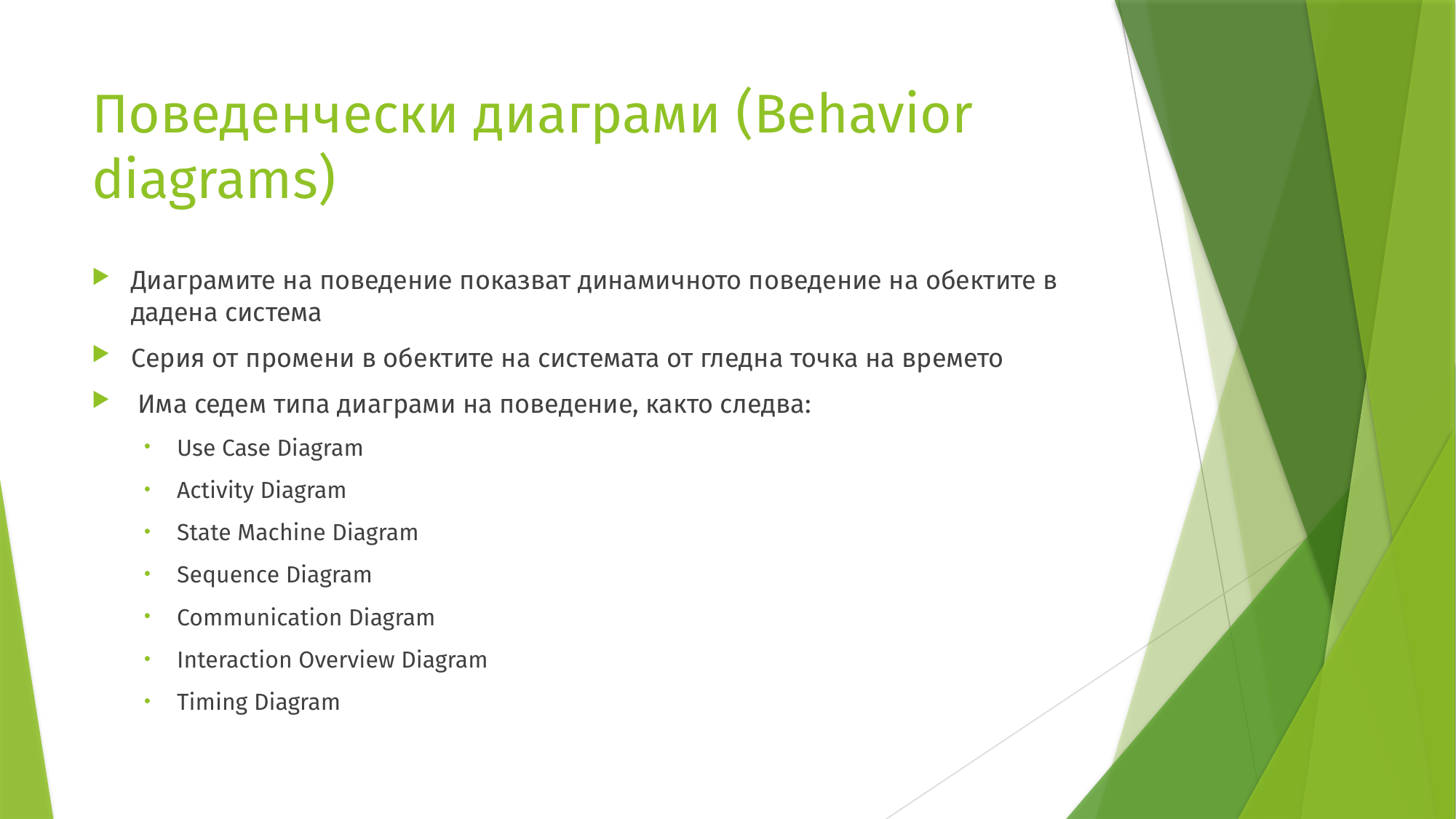

# Поведенчески диаграми (Behavior diagrams)
Диаграмите на поведение показват динамичното поведение на обектите в дадена система
Серия от промени в обектите на системата от гледна точка на времето
 Има седем типа диаграми на поведение, както следва:
Use Case Diagram
Activity Diagram
State Machine Diagram
Sequence Diagram
Communication Diagram
Interaction Overview Diagram
Timing Diagram